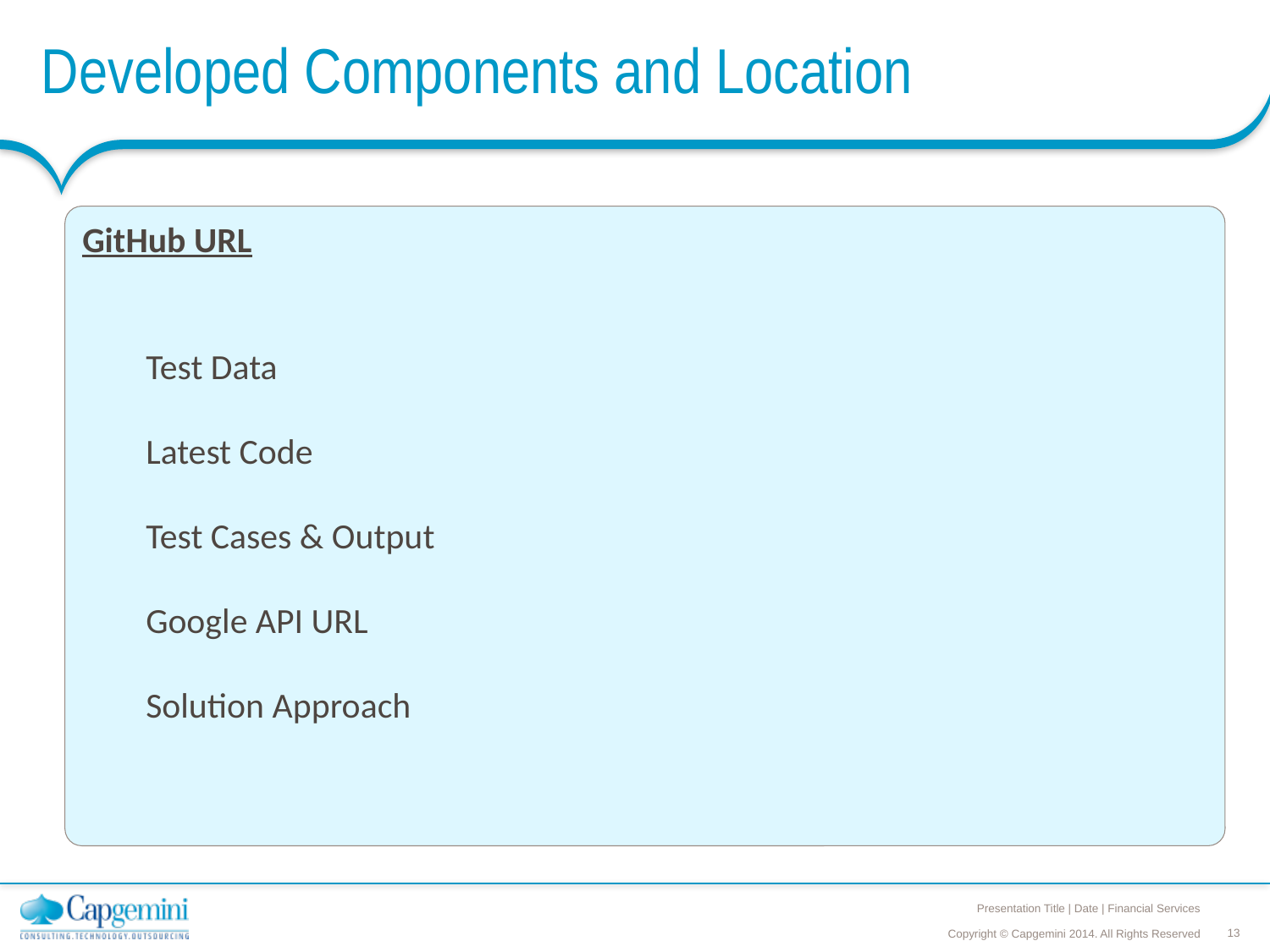

# Developed Components and Location
GitHub URL

Test Data
Latest Code
Test Cases & Output
Google API URL
Solution Approach